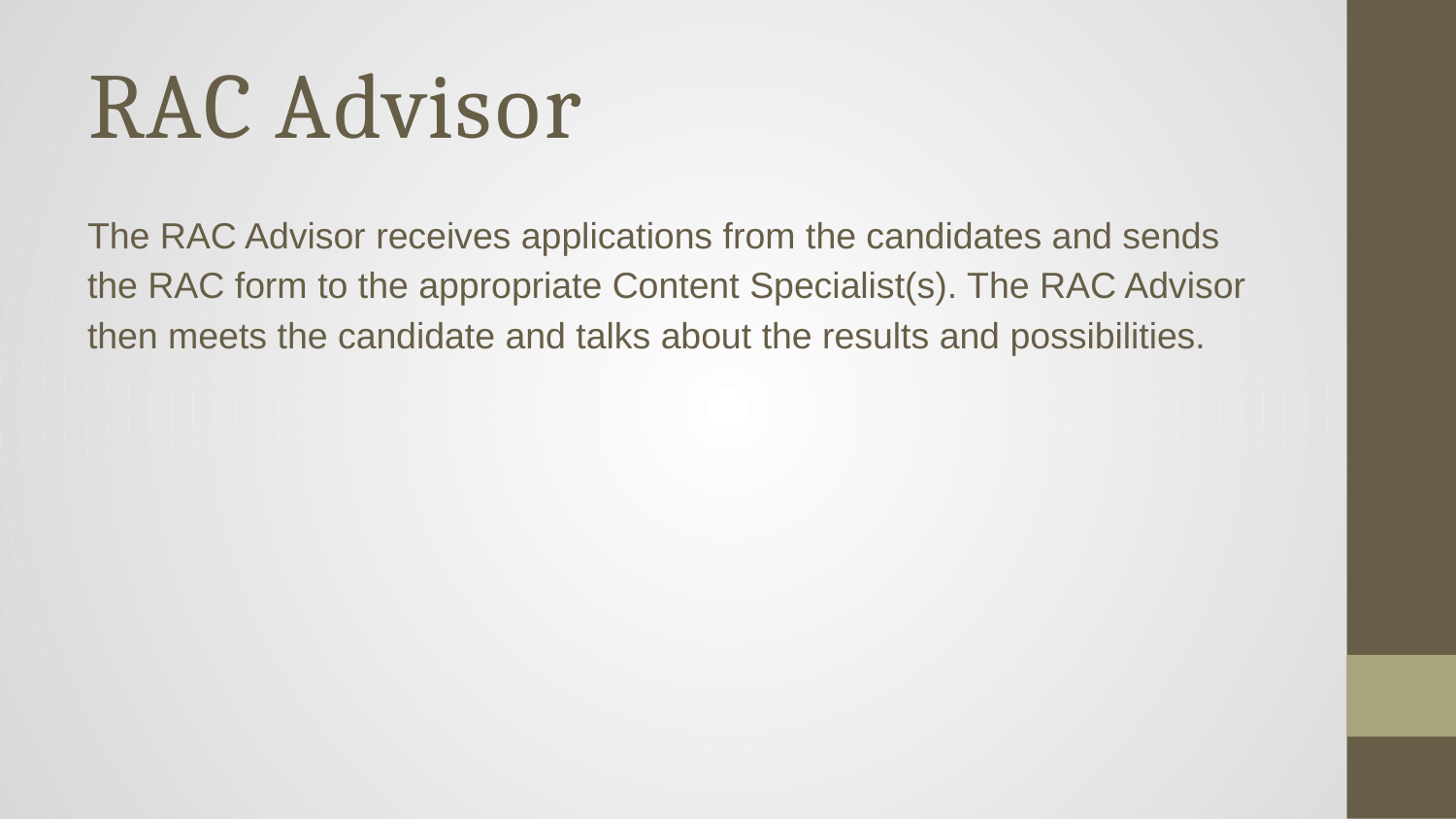

# RAC Advisor
The RAC Advisor receives applications from the candidates and sends the RAC form to the appropriate Content Specialist(s). The RAC Advisor then meets the candidate and talks about the results and possibilities.